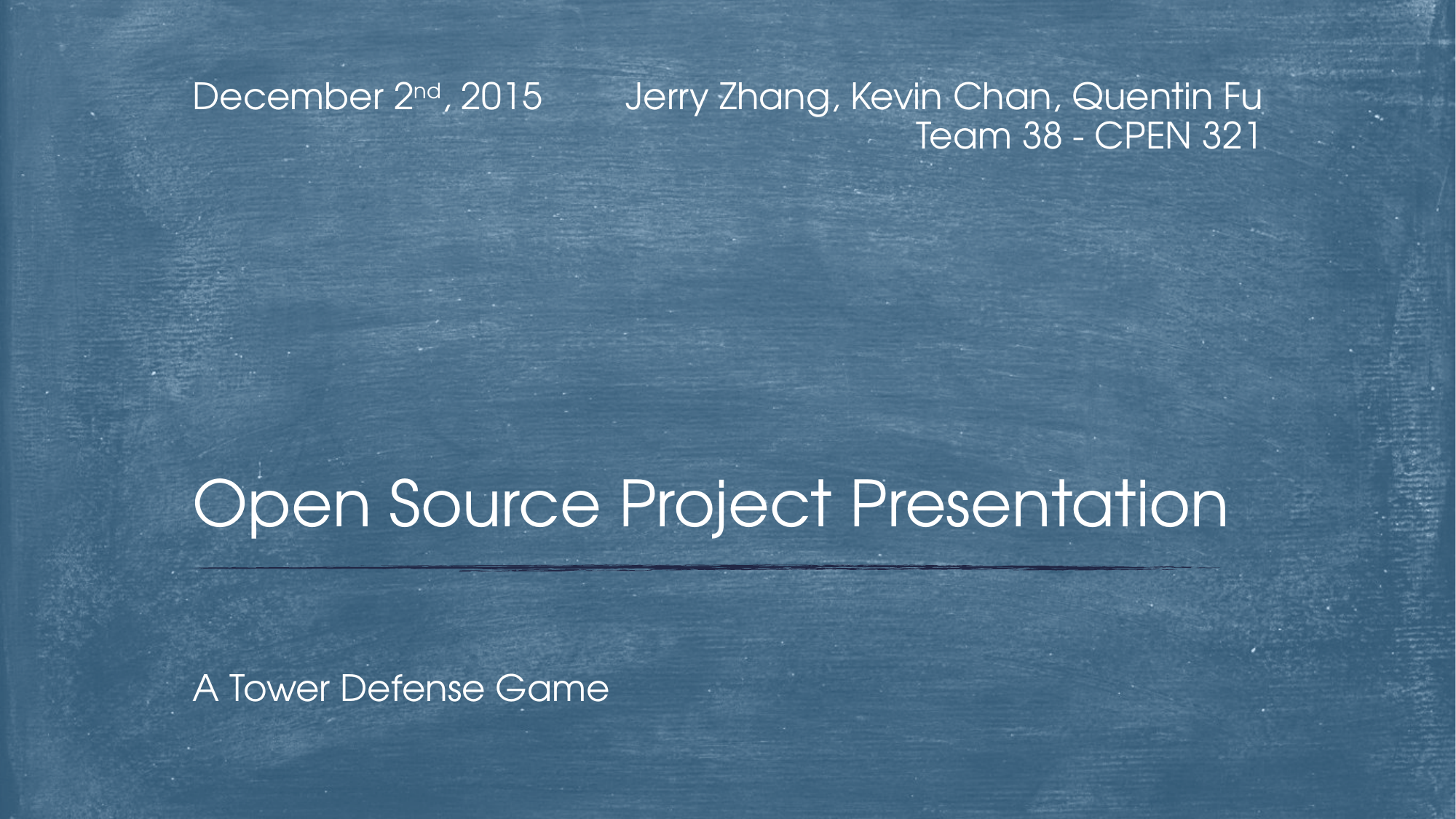

December 2nd, 2015
Jerry Zhang, Kevin Chan, Quentin Fu
Team 38 - CPEN 321
# Open Source Project Presentation
A Tower Defense Game